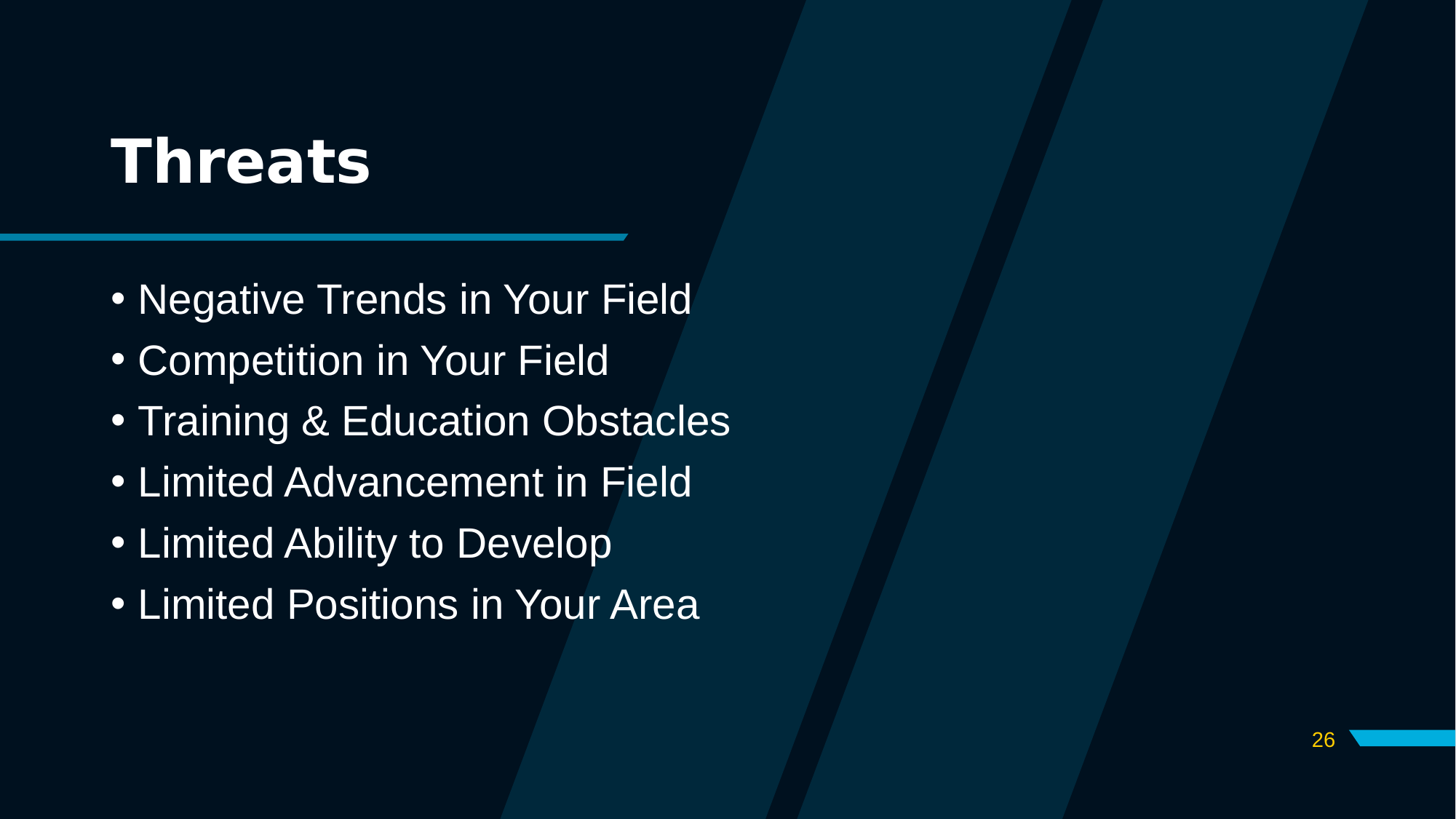

# Threats
Negative Trends in Your Field
Competition in Your Field
Training & Education Obstacles
Limited Advancement in Field
Limited Ability to Develop
Limited Positions in Your Area
26